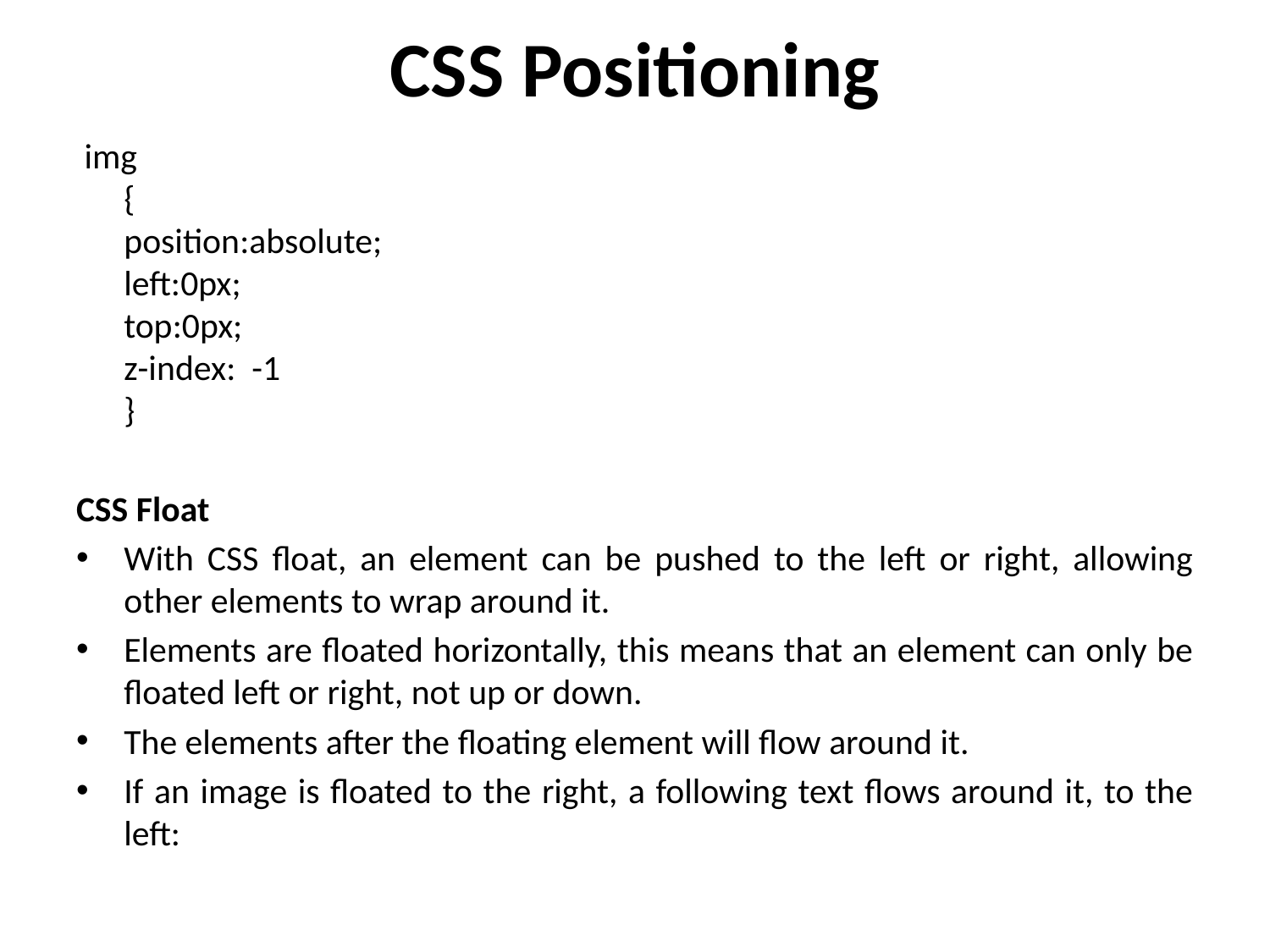

# CSS Positioning
 img
{
position:absolute;
left:0px;
top:0px;
z-index:  -1
}

CSS Float
With CSS float, an element can be pushed to the left or right, allowing other elements to wrap around it.
Elements are floated horizontally, this means that an element can only be floated left or right, not up or down.
The elements after the floating element will flow around it.
If an image is floated to the right, a following text flows around it, to the left: